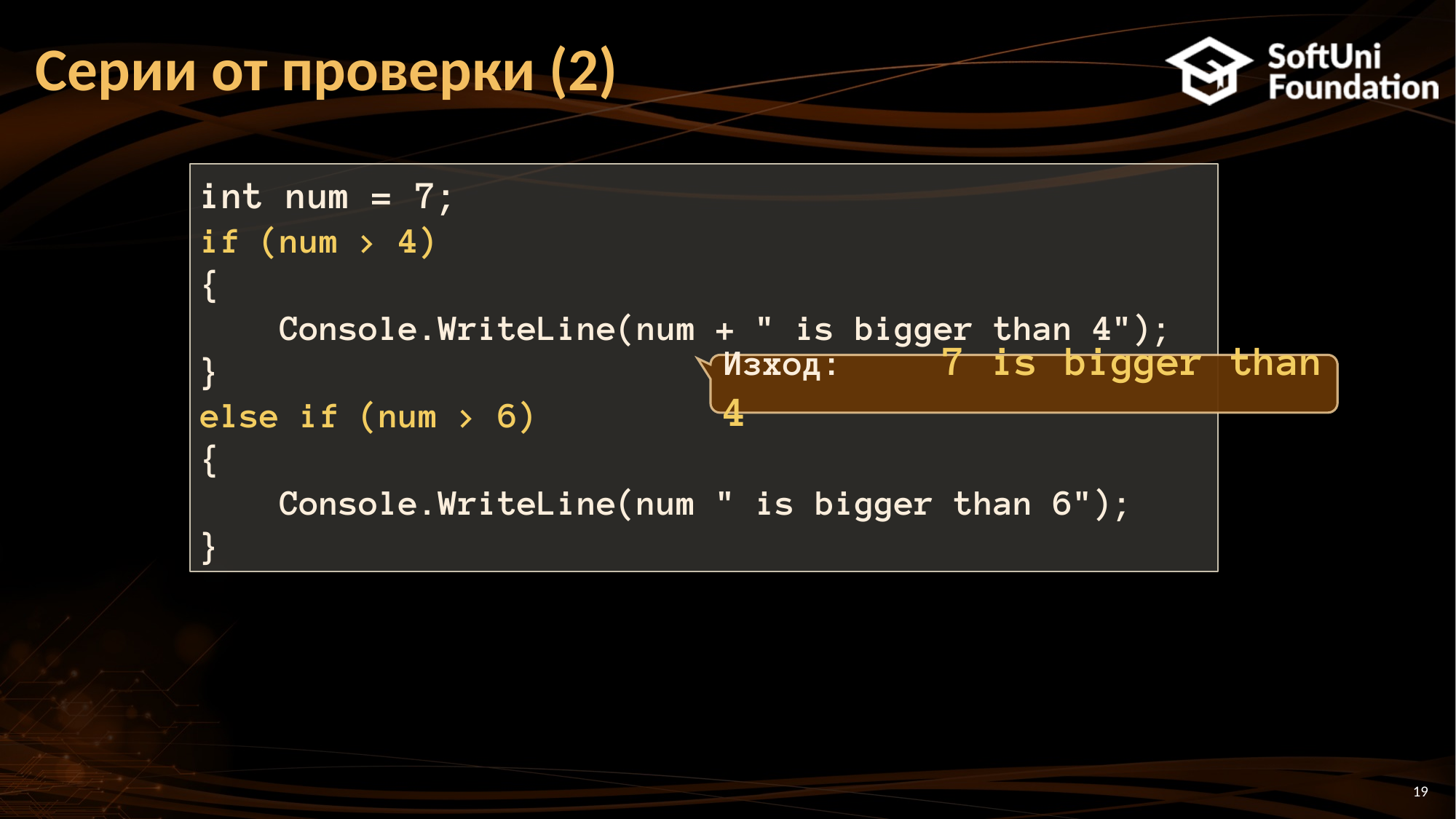

# Серии от проверки (2)
int num = 7;
if (num > 4)
{
    Console.WriteLine(num + " is bigger than 4");
}
else if (num > 6)
{
    Console.WriteLine(num " is bigger than 6");
}
Изход:	7 is bigger than 4
19